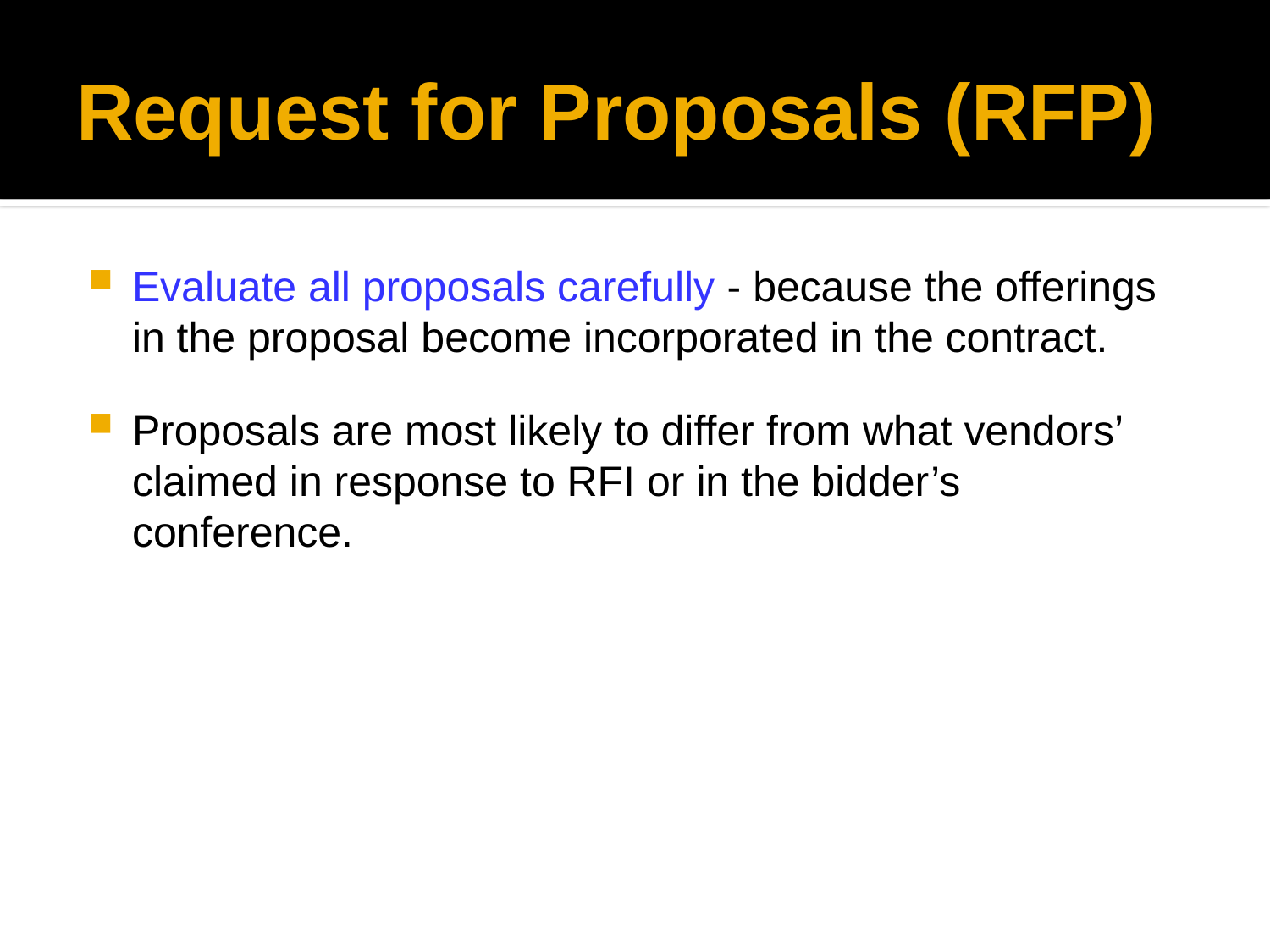

# Request for Proposals (RFP)
Evaluate all proposals carefully - because the offerings in the proposal become incorporated in the contract.
Proposals are most likely to differ from what vendors’ claimed in response to RFI or in the bidder’s conference.